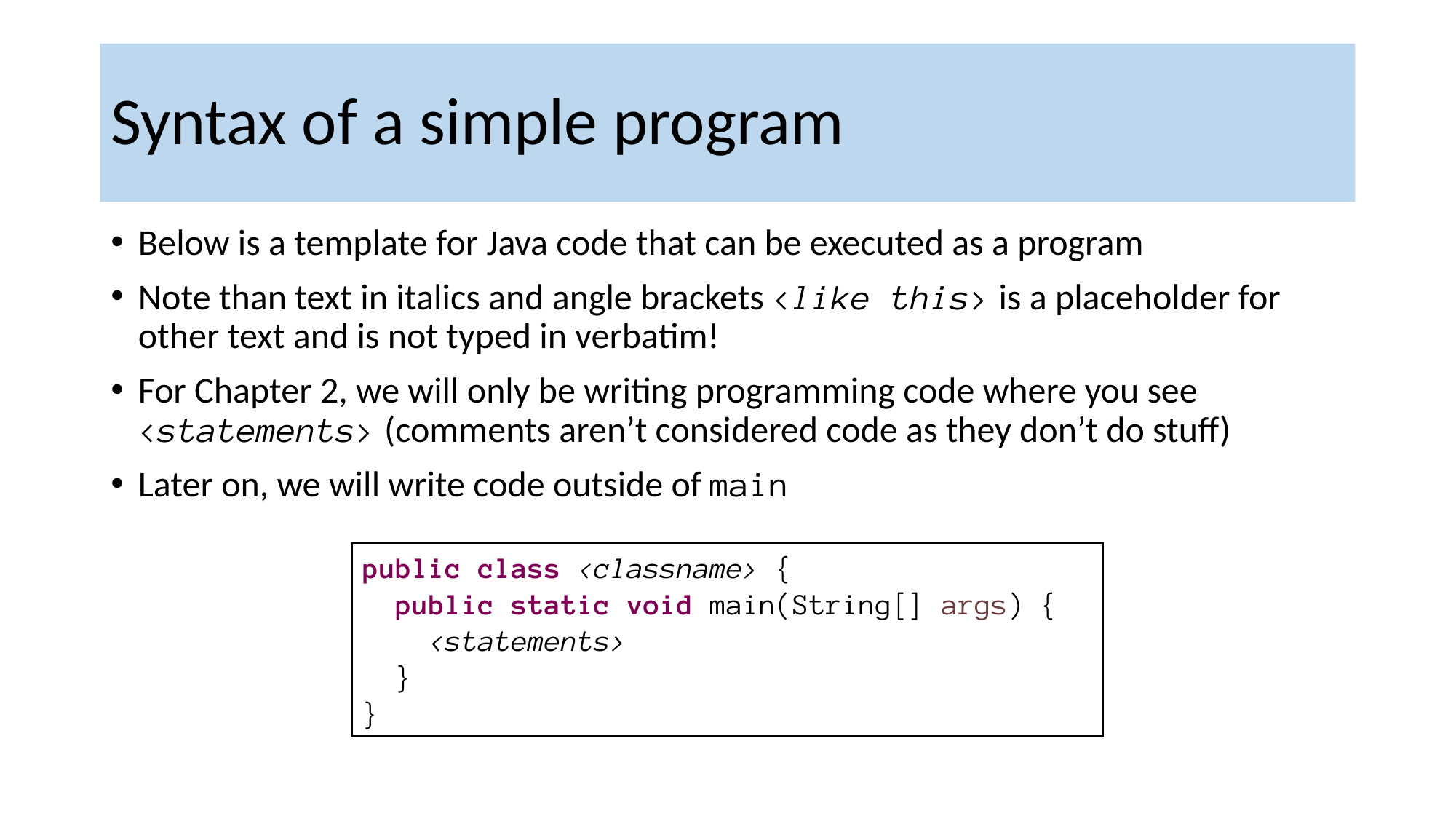

# Syntax of a simple program
Below is a template for Java code that can be executed as a program
Note than text in italics and angle brackets <like this> is a placeholder for other text and is not typed in verbatim!
For Chapter 2, we will only be writing programming code where you see <statements> (comments aren’t considered code as they don’t do stuff)
Later on, we will write code outside of main

public class <classname> {
  public static void main(String[] args) {
    <statements>
  }
}